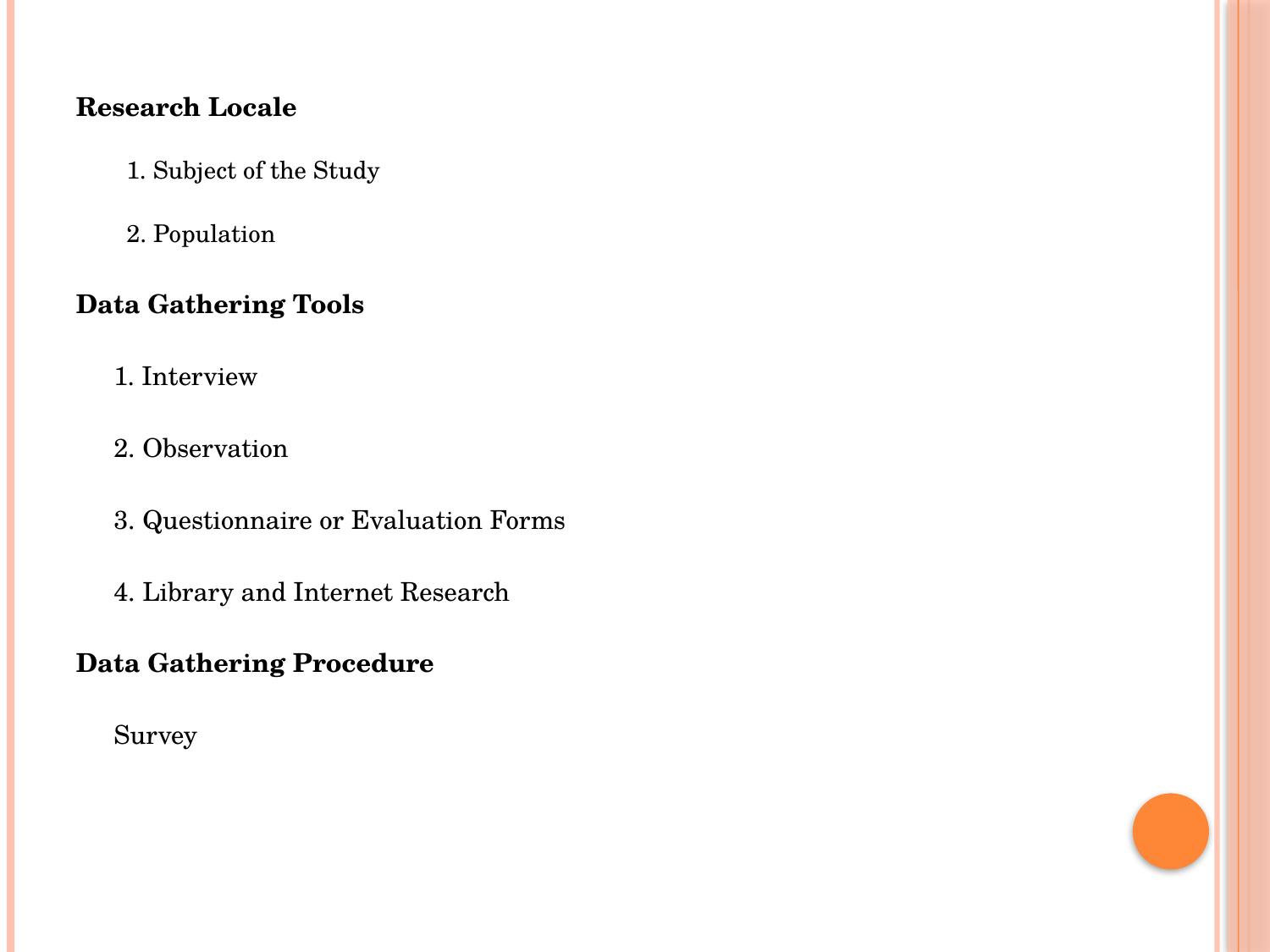

Research Locale
1. Subject of the Study
2. Population
Data Gathering Tools
	1. Interview
	2. Observation
	3. Questionnaire or Evaluation Forms
	4. Library and Internet Research
Data Gathering Procedure
	Survey